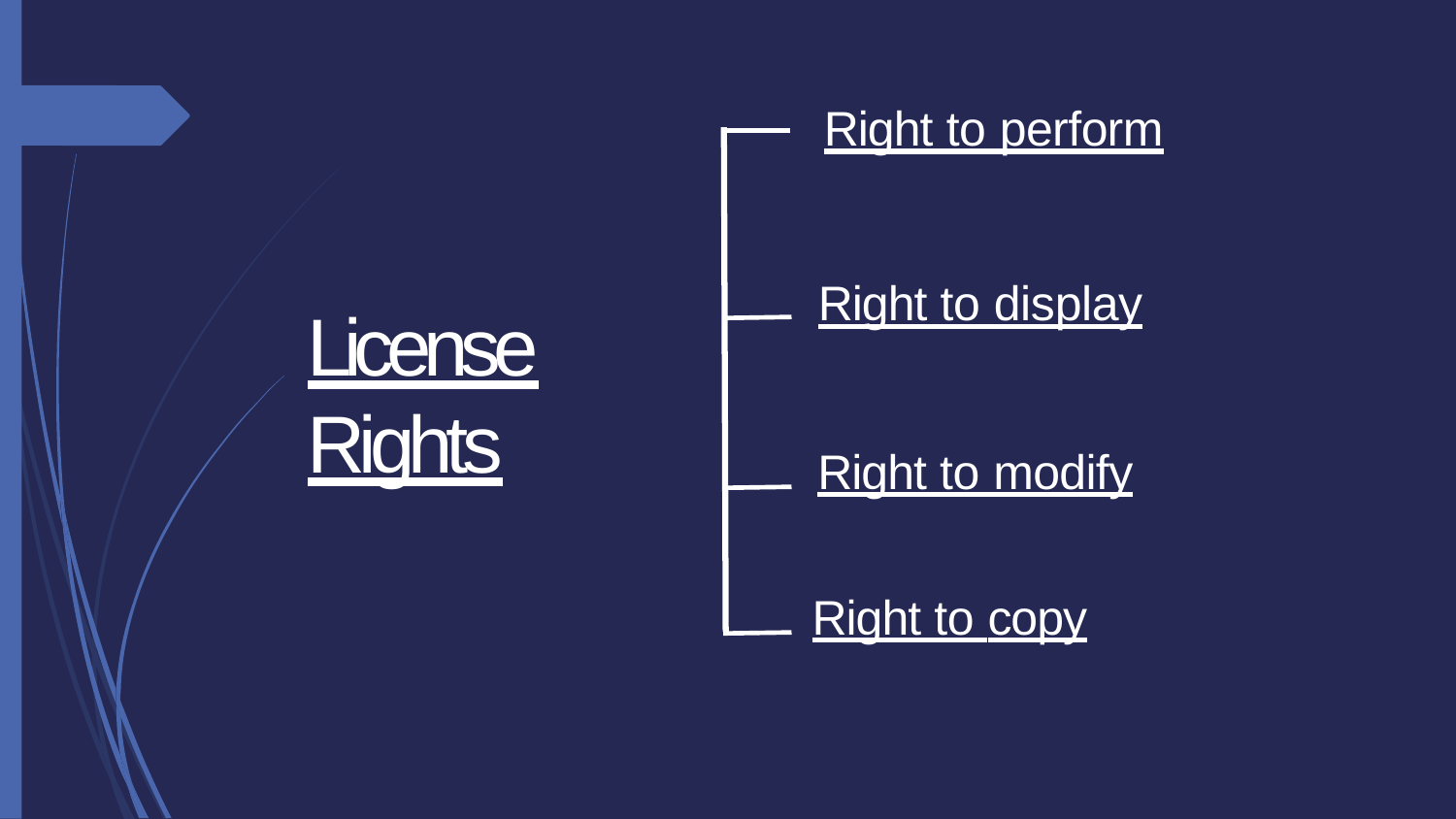

Right to perform

Right to display
License Rights
Right to modify
Right to copy